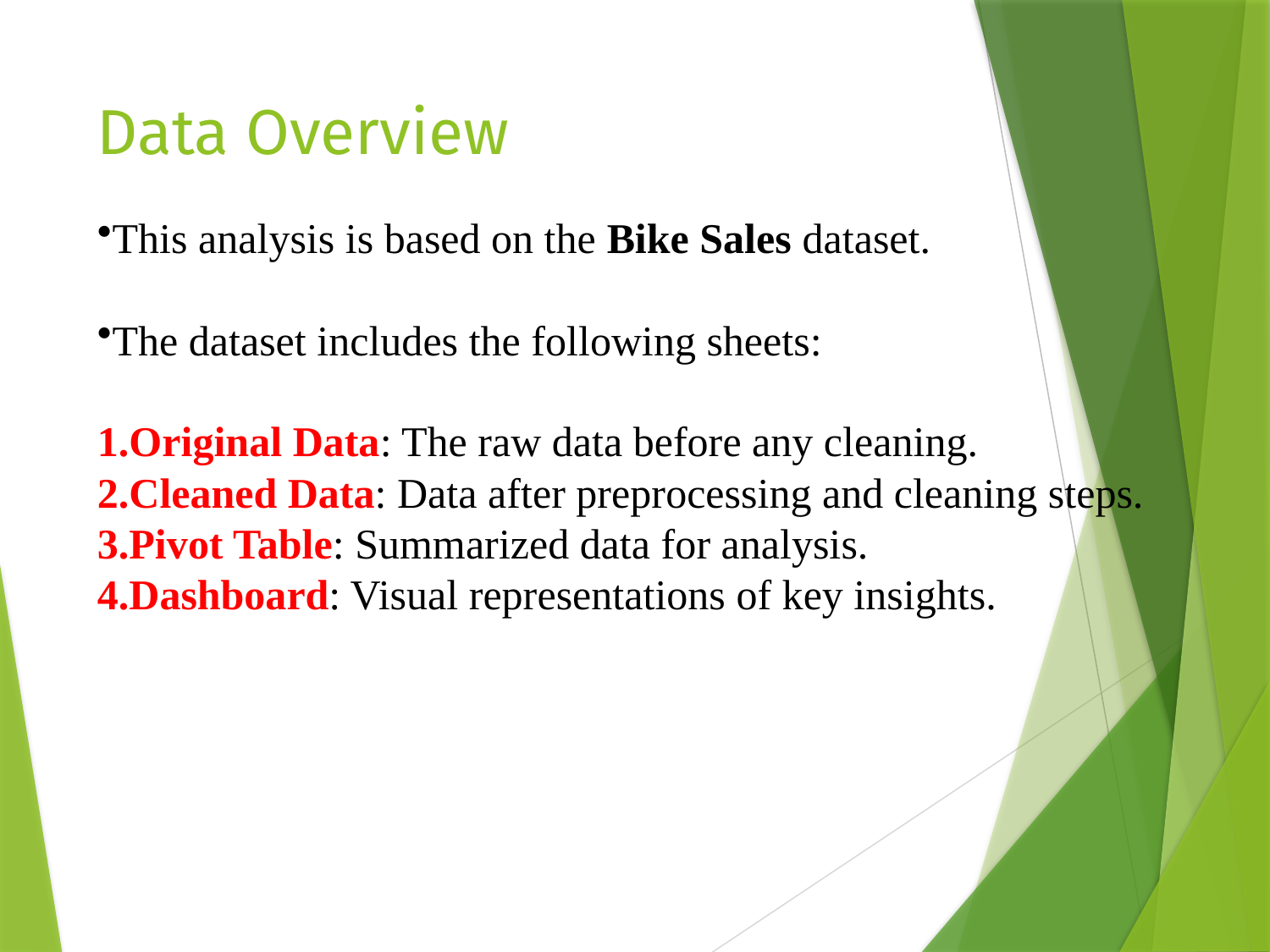

# Data Overview

This analysis is based on the Bike Sales dataset.

The dataset includes the following sheets:

Original Data: The raw data before any cleaning.
Cleaned Data: Data after preprocessing and cleaning steps.
Pivot Table: Summarized data for analysis.
Dashboard: Visual representations of key insights.